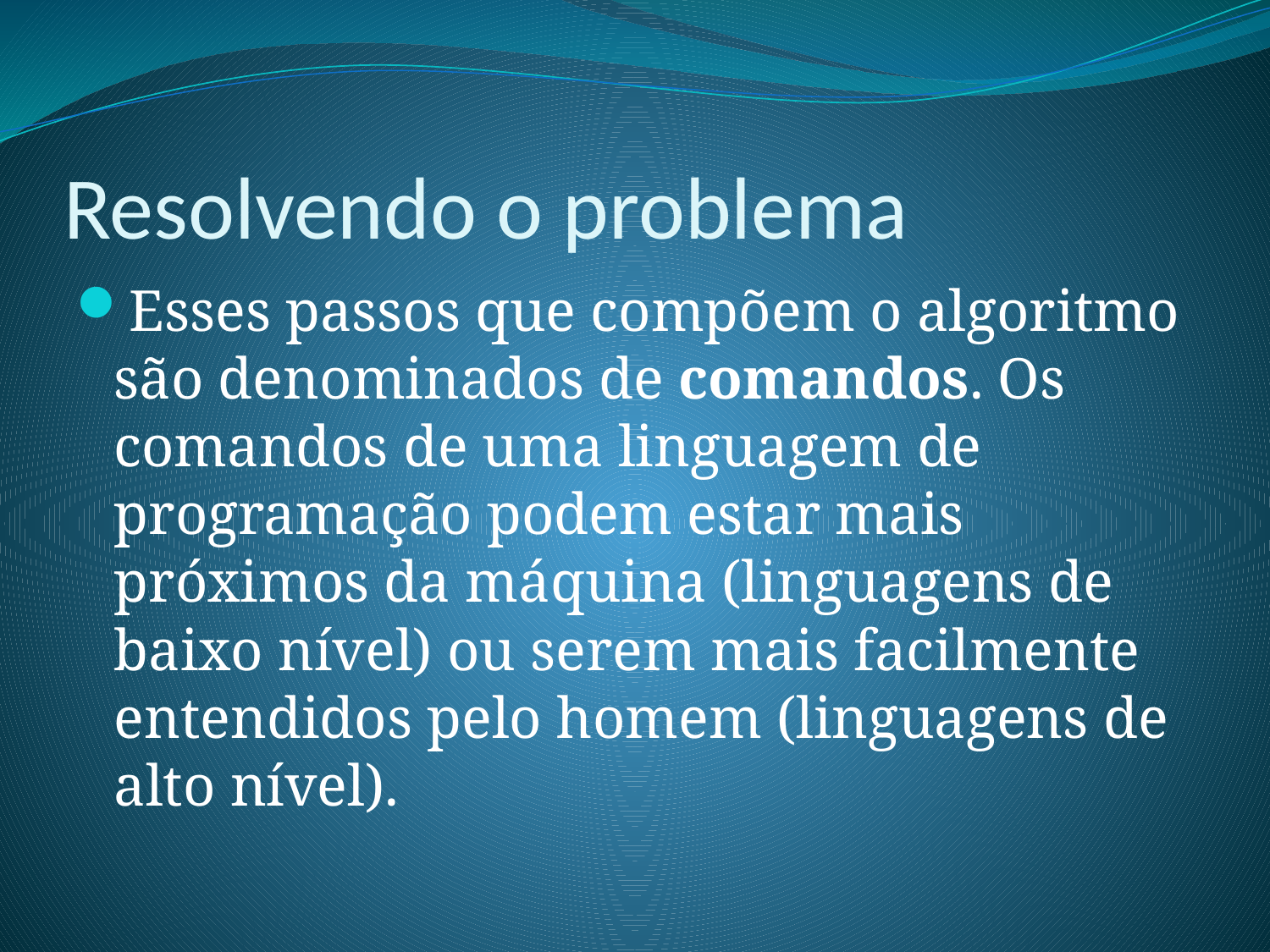

# Resolvendo o problema
Esses passos que compõem o algoritmo são denominados de comandos. Os comandos de uma linguagem de programação podem estar mais próximos da máquina (linguagens de baixo nível) ou serem mais facilmente entendidos pelo homem (linguagens de alto nível).